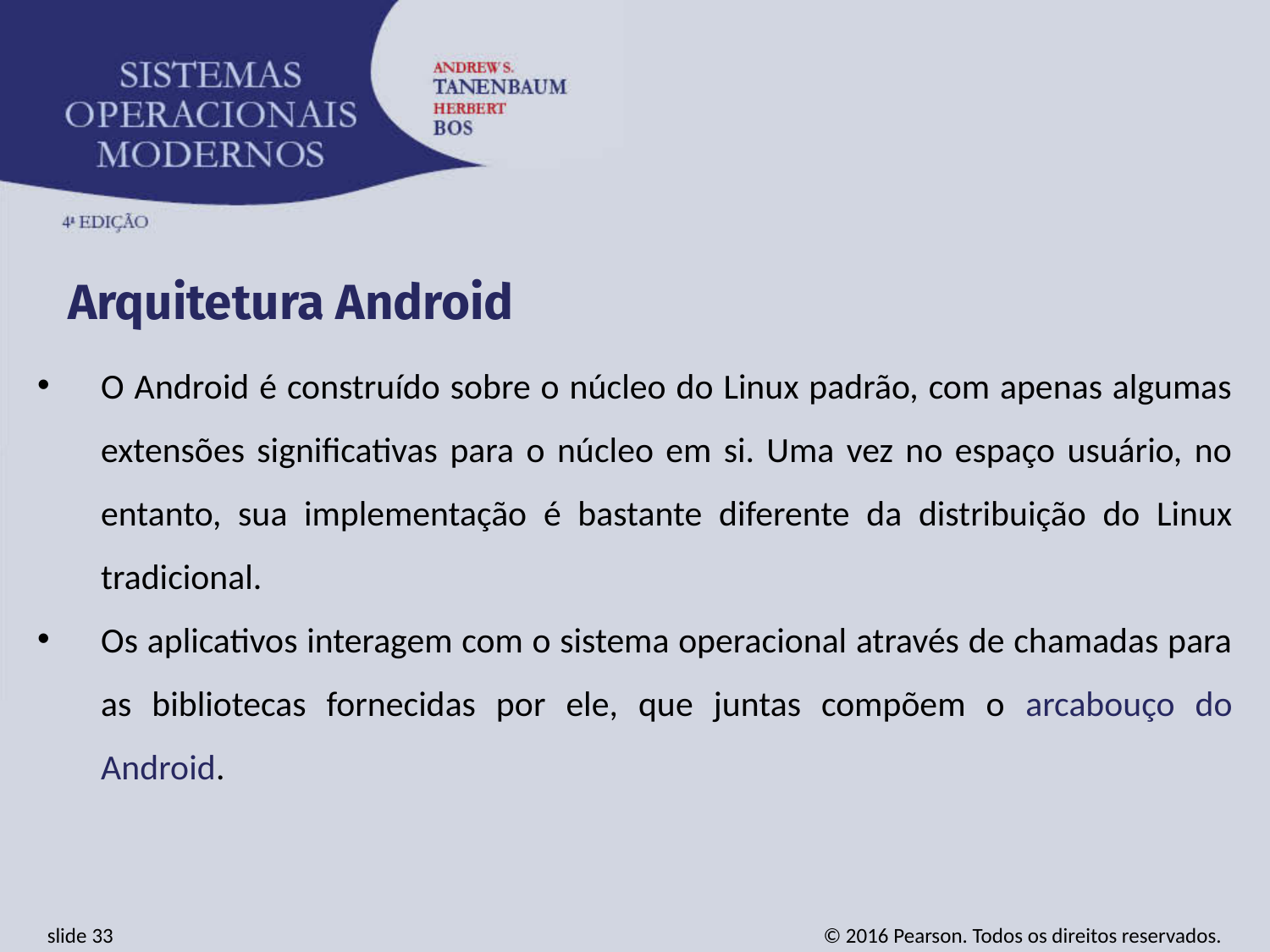

Arquitetura Android
O Android é construído sobre o núcleo do Linux padrão, com apenas algumas extensões significativas para o núcleo em si. Uma vez no espaço usuário, no entanto, sua implementação é bastante diferente da distribuição do Linux tradicional.
Os aplicativos interagem com o sistema operacional através de chamadas para as bibliotecas fornecidas por ele, que juntas compõem o arcabouço do Android.